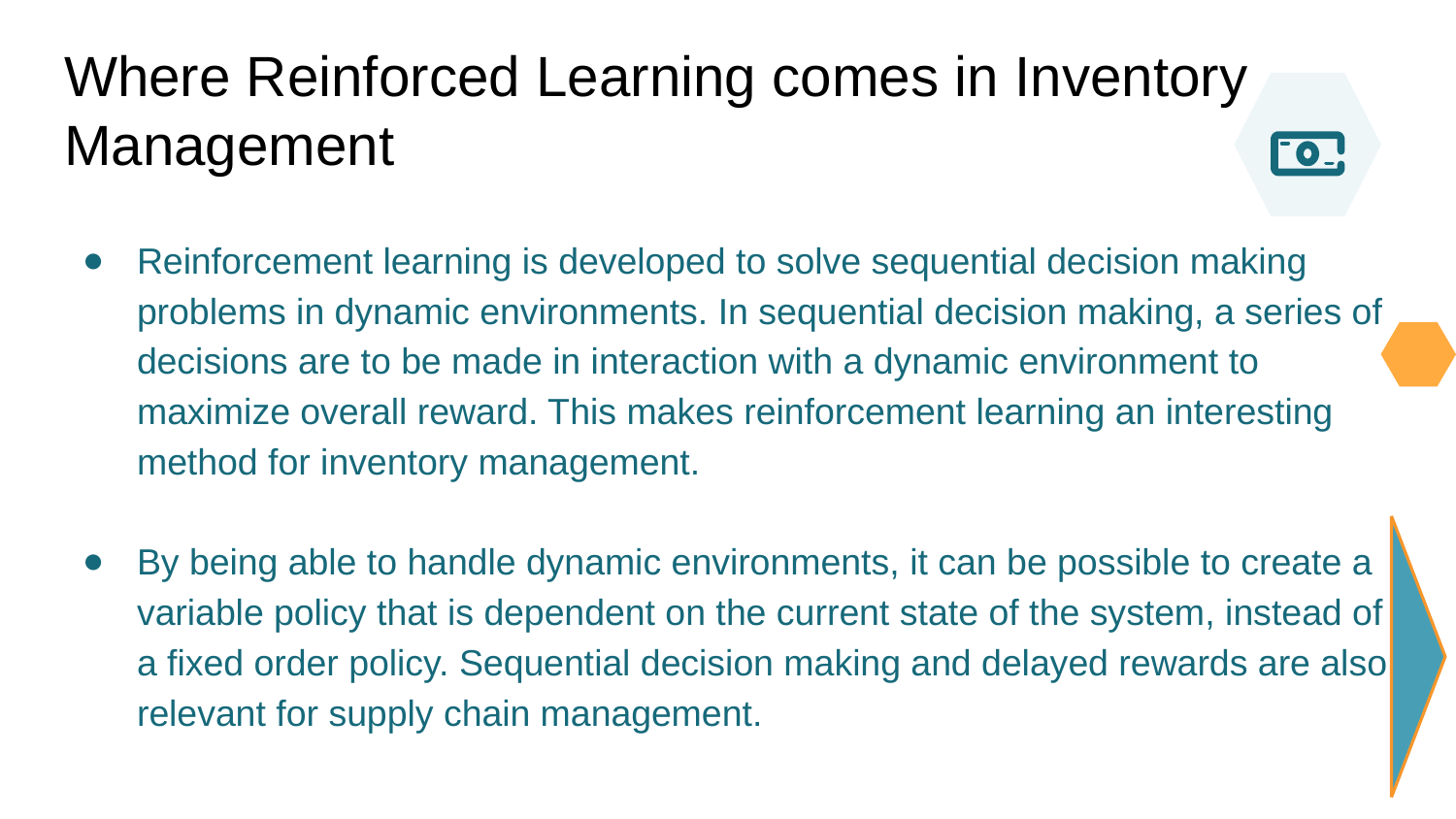

# Where Reinforced Learning comes in Inventory Management

Reinforcement learning is developed to solve sequential decision making problems in dynamic environments. In sequential decision making, a series of decisions are to be made in interaction with a dynamic environment to maximize overall reward. This makes reinforcement learning an interesting method for inventory management.

By being able to handle dynamic environments, it can be possible to create a variable policy that is dependent on the current state of the system, instead of a fixed order policy. Sequential decision making and delayed rewards are also relevant for supply chain management.